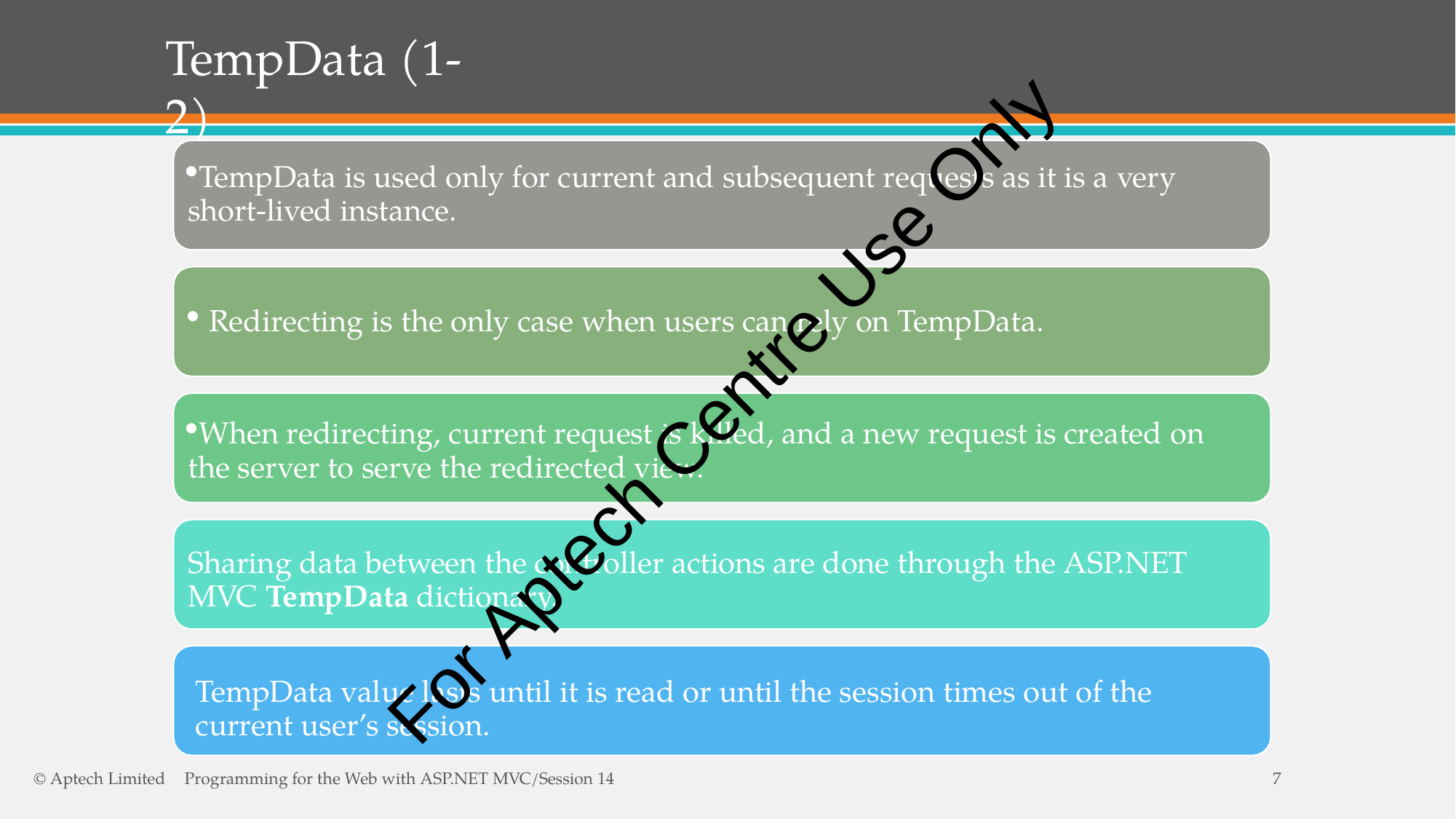

# TempData (1-2)

TempData is used only for current and subsequent requests as it is a very  short-lived instance.

Redirecting is the only case when users can rely on TempData.

When redirecting, current request is killed, and a new request is created on  the server to serve the redirected view.

Sharing data between the controller actions are done through the ASP.NET  MVC TempData dictionary.

TempData value lasts until it is read or until the session times out of the  current user’s session.

For Aptech Centre Use Only

© Aptech Limited	Programming for the Web with ASP.NET MVC/Session 14
7